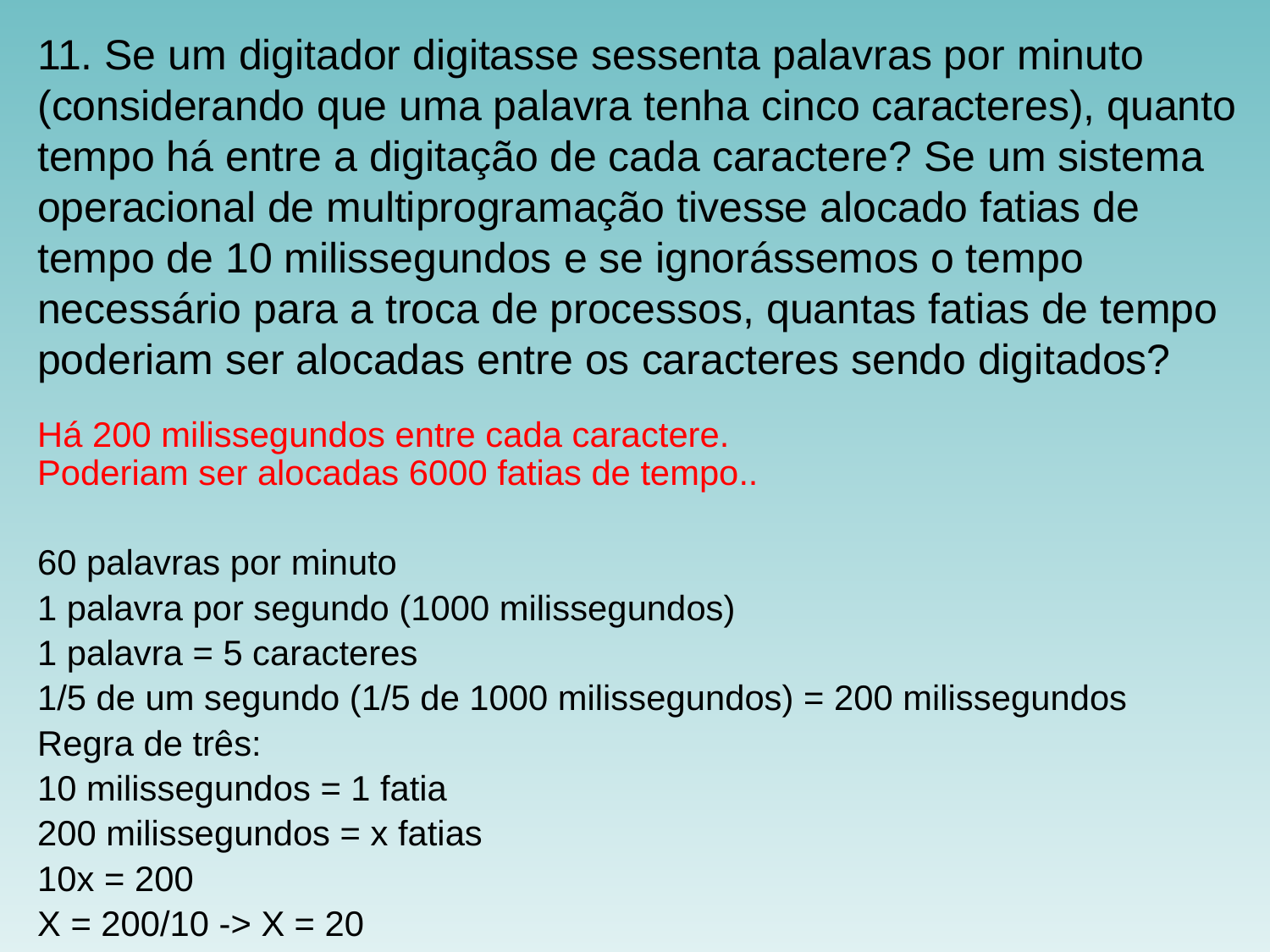

# 11. Se um digitador digitasse sessenta palavras por minuto (considerando que uma palavra tenha cinco caracteres), quanto tempo há entre a digitação de cada caractere? Se um sistema operacional de multiprogramação tivesse alocado fatias de tempo de 10 milissegundos e se ignorássemos o tempo necessário para a troca de processos, quantas fatias de tempo poderiam ser alocadas entre os caracteres sendo digitados?

Há 200 milissegundos entre cada caractere.
Poderiam ser alocadas 6000 fatias de tempo..

60 palavras por minuto
1 palavra por segundo (1000 milissegundos)
1 palavra = 5 caracteres
1/5 de um segundo (1/5 de 1000 milissegundos) = 200 milissegundos
Regra de três:
10 milissegundos = 1 fatia
200 milissegundos = x fatias
10x = 200
X = 200/10 -> X = 20